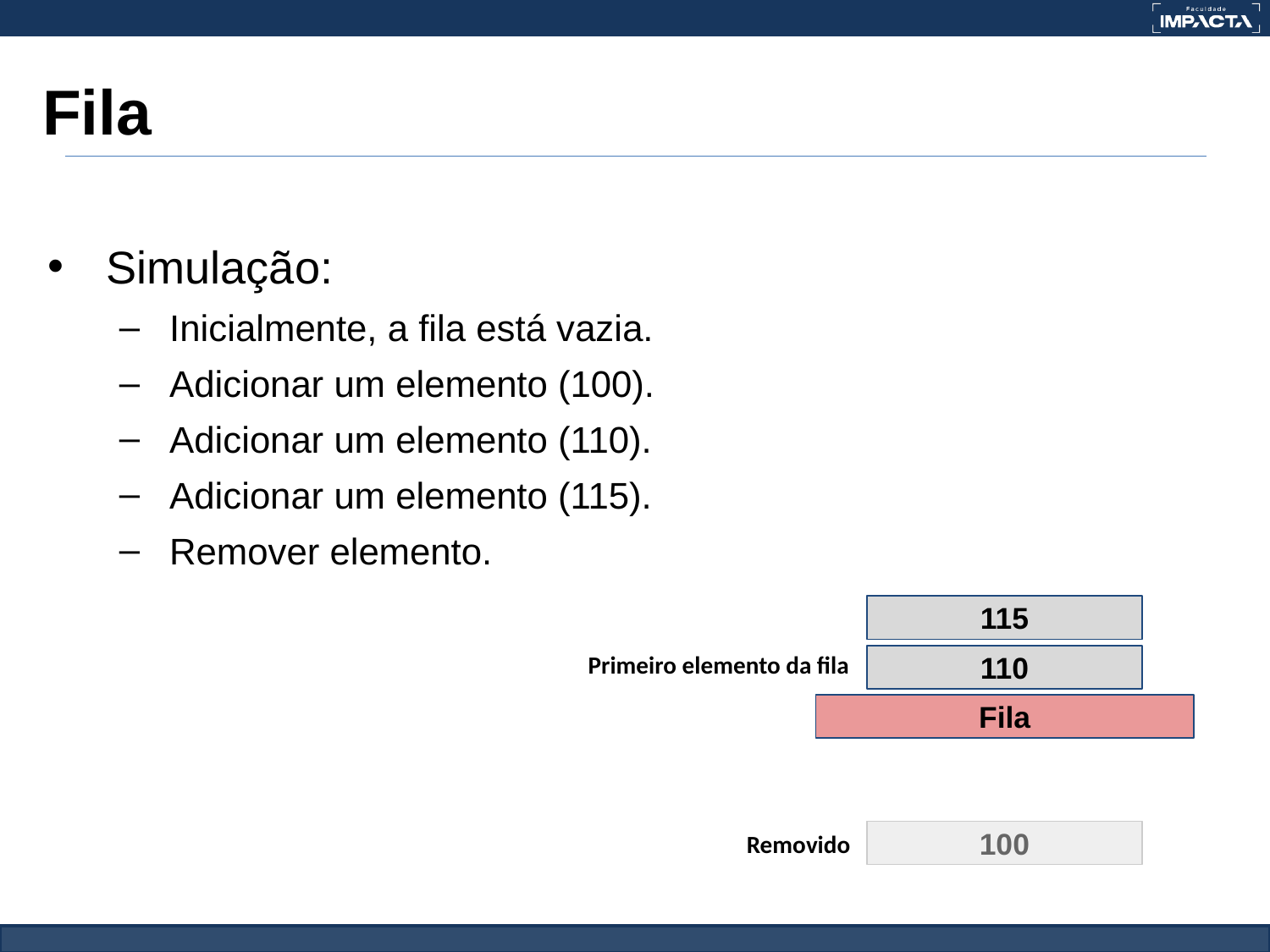

# Fila

Simulação:
Inicialmente, a fila está vazia.
Adicionar um elemento (100).
Adicionar um elemento (110).
Adicionar um elemento (115).
Remover elemento.

115
Primeiro elemento da fila
110
Fila
Removido
100